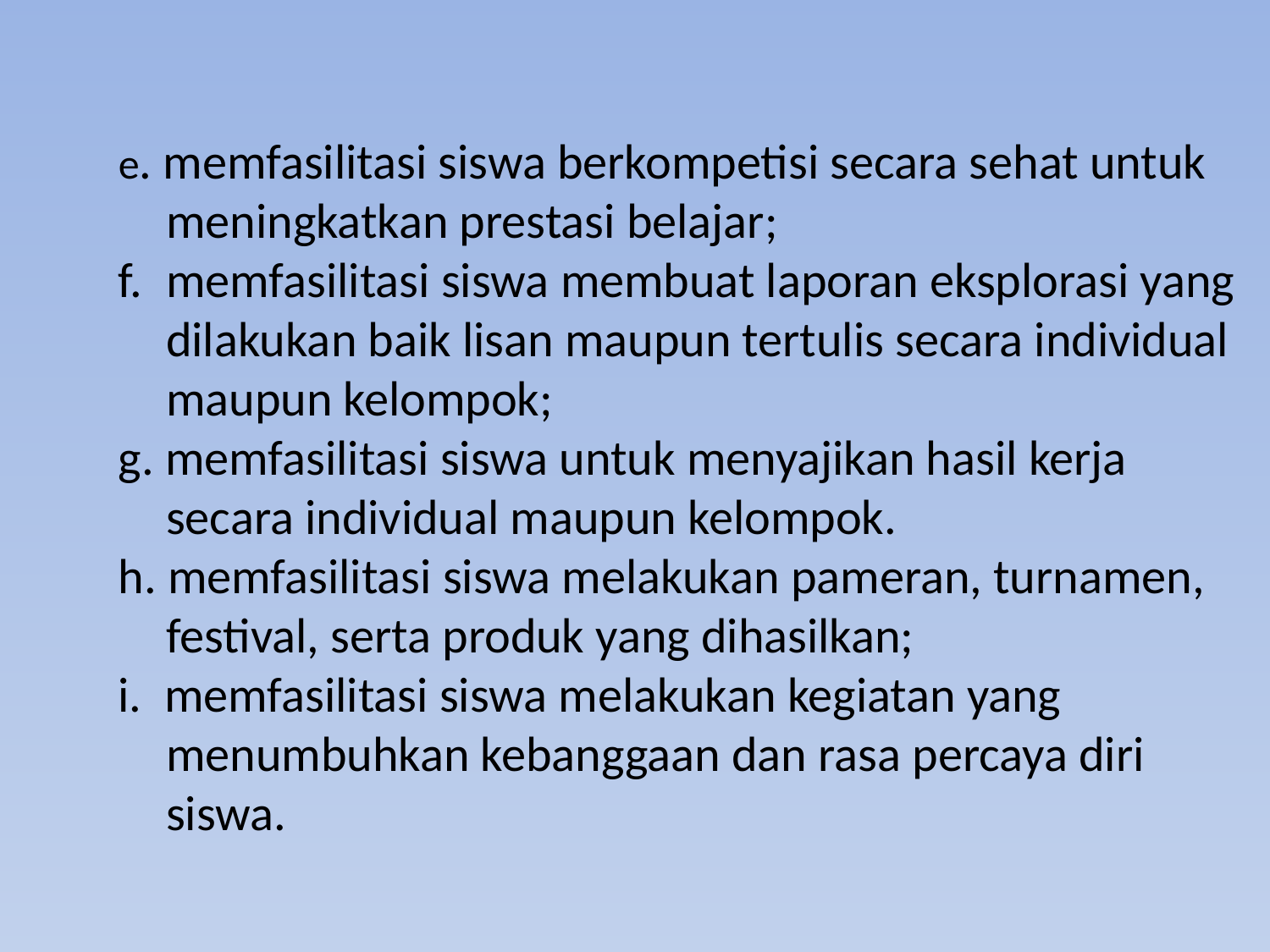

e. memfasilitasi siswa berkompetisi secara sehat untuk meningkatkan prestasi belajar;
f. 	memfasilitasi siswa membuat laporan eksplorasi yang dilakukan baik lisan maupun tertulis secara individual maupun kelompok;
g. memfasilitasi siswa untuk menyajikan hasil kerja secara individual maupun kelompok.
h. memfasilitasi siswa melakukan pameran, turnamen, festival, serta produk yang dihasilkan;
i.  memfasilitasi siswa melakukan kegiatan yang menumbuhkan kebanggaan dan rasa percaya diri siswa.